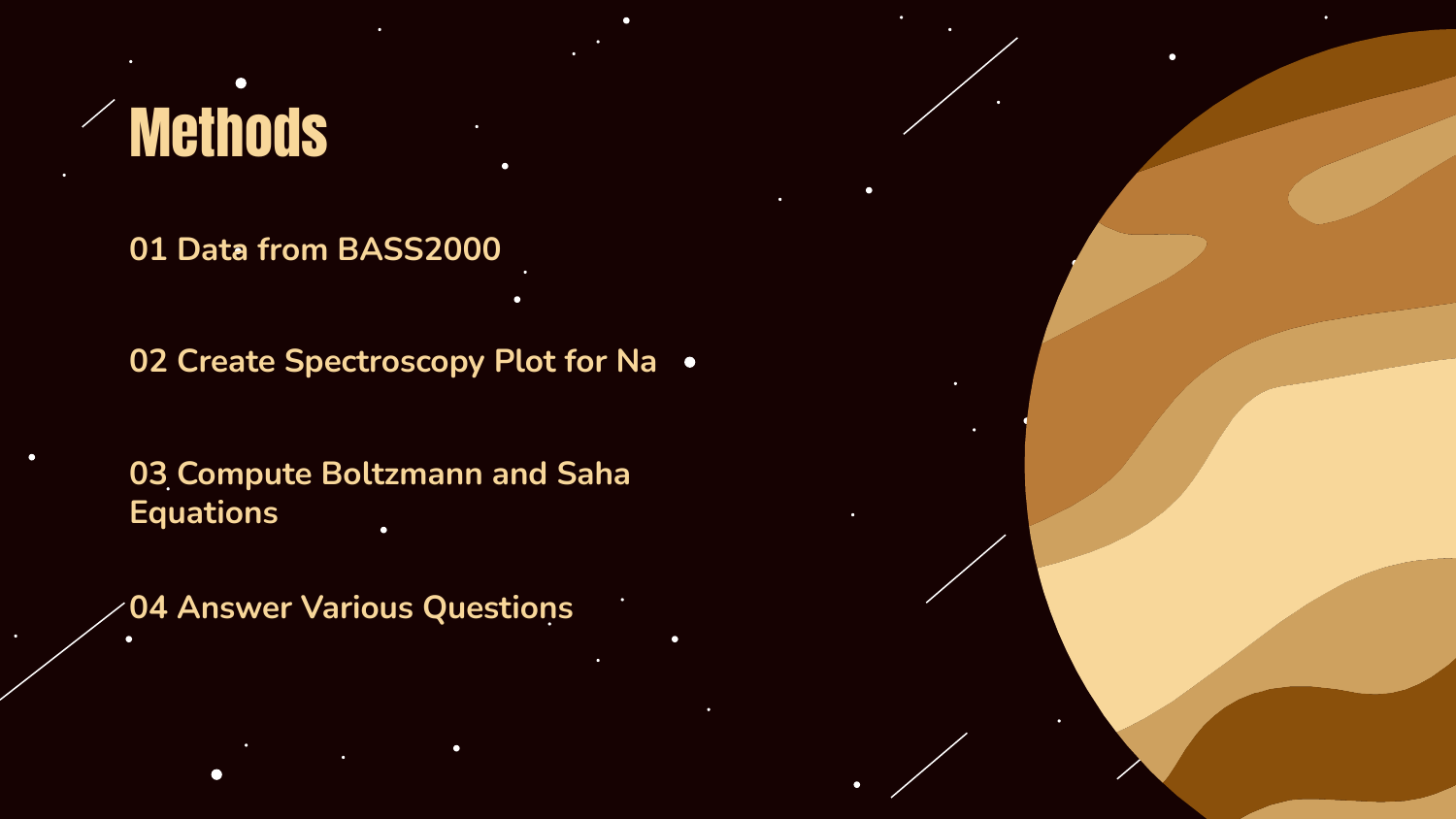

# Methods
01 Data from BASS2000
02 Create Spectroscopy Plot for Na
03 Compute Boltzmann and Saha Equations
04 Answer Various Questions